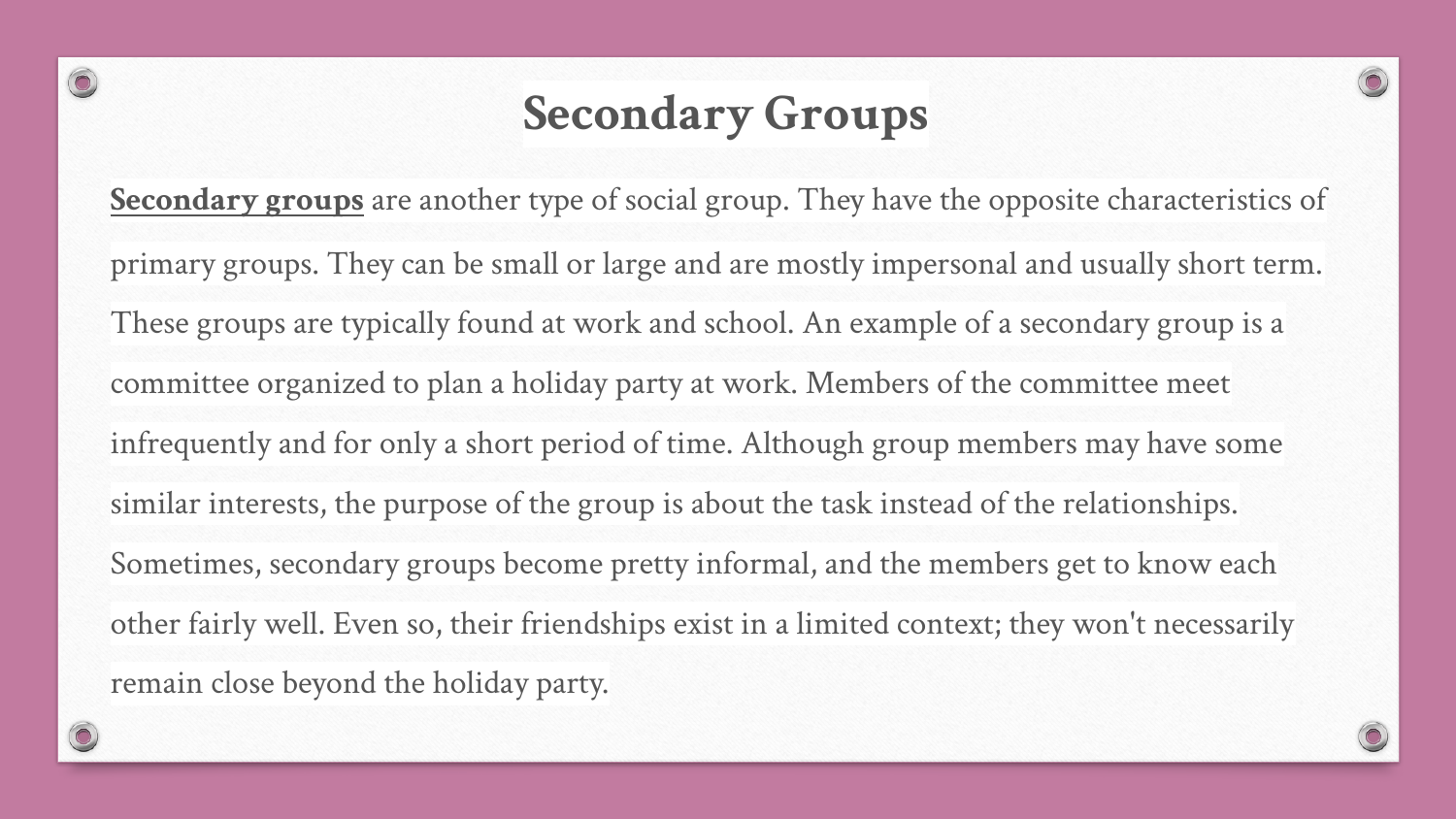

Secondary Groups
Secondary groups are another type of social group. They have the opposite characteristics of primary groups. They can be small or large and are mostly impersonal and usually short term. These groups are typically found at work and school. An example of a secondary group is a committee organized to plan a holiday party at work. Members of the committee meet infrequently and for only a short period of time. Although group members may have some similar interests, the purpose of the group is about the task instead of the relationships. Sometimes, secondary groups become pretty informal, and the members get to know each other fairly well. Even so, their friendships exist in a limited context; they won't necessarily remain close beyond the holiday party.